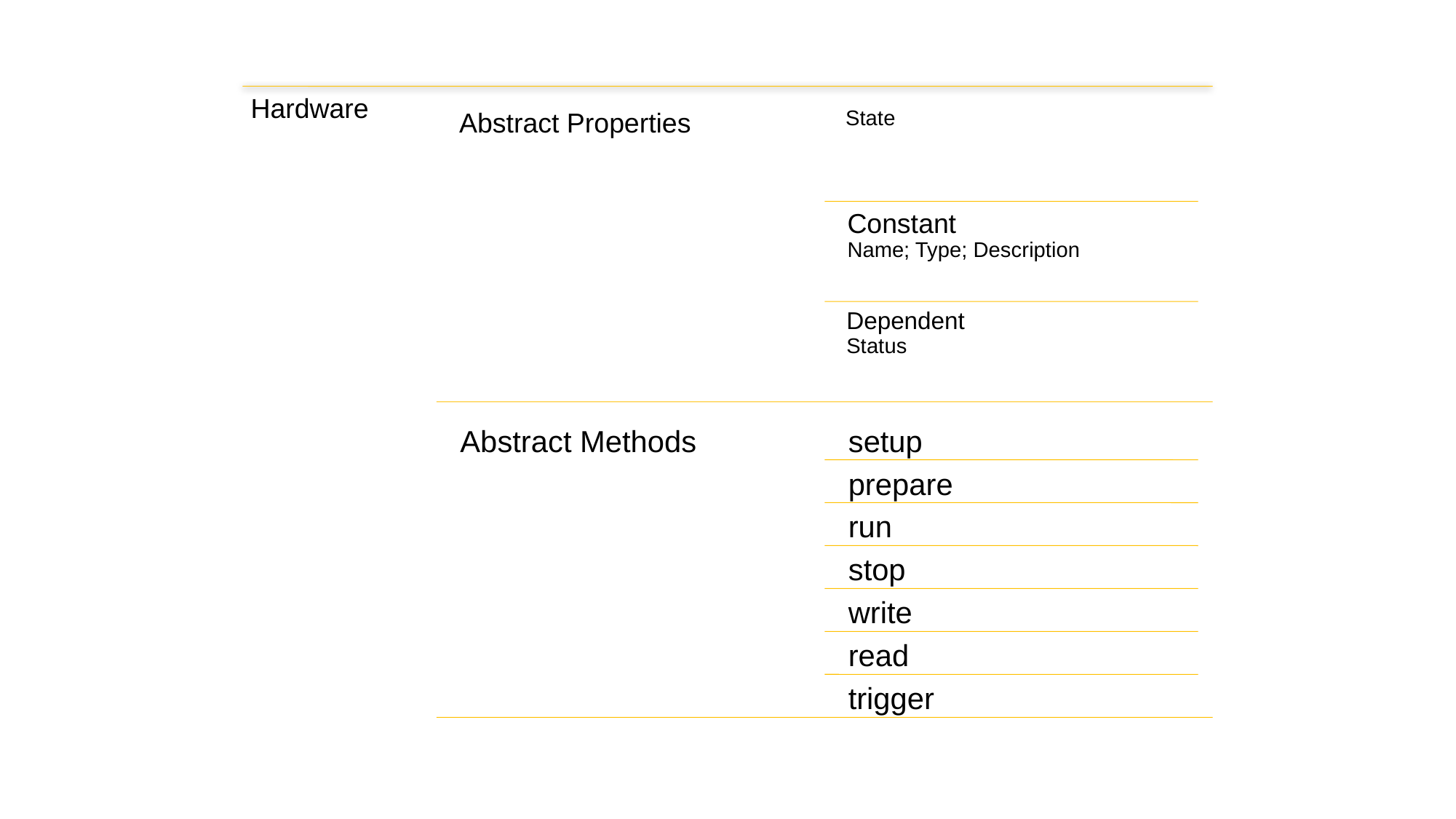

Hardware
Abstract Properties
State
Constant
Name; Type; Description
Dependent
Status
Abstract Methods
setup
prepare
run
stop
write
read
trigger